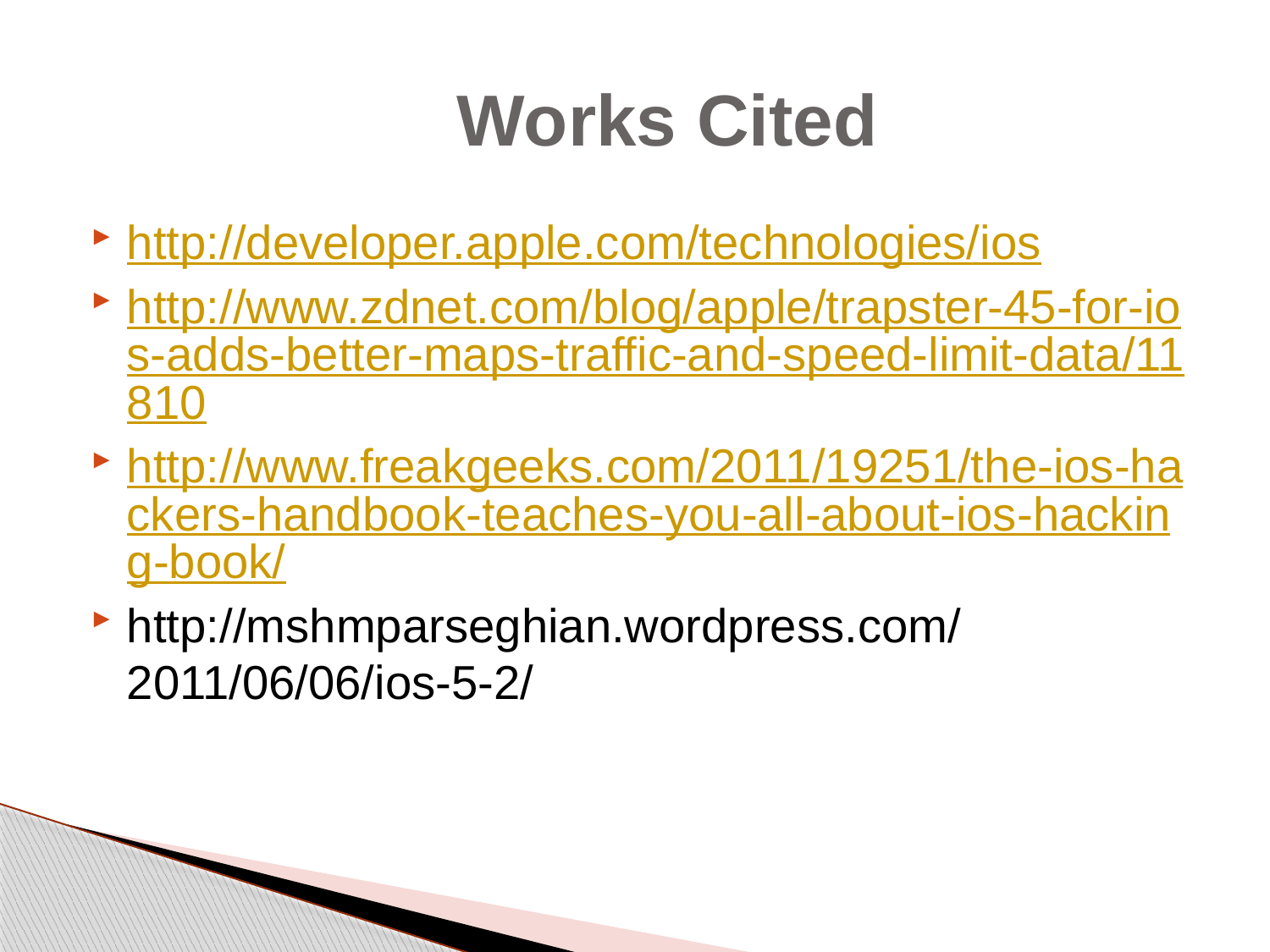

# Works Cited
http://developer.apple.com/technologies/ios
http://www.zdnet.com/blog/apple/trapster-45-for-ios-adds-better-maps-traffic-and-speed-limit-data/11810
http://www.freakgeeks.com/2011/19251/the-ios-hackers-handbook-teaches-you-all-about-ios-hacking-book/
http://mshmparseghian.wordpress.com/2011/06/06/ios-5-2/